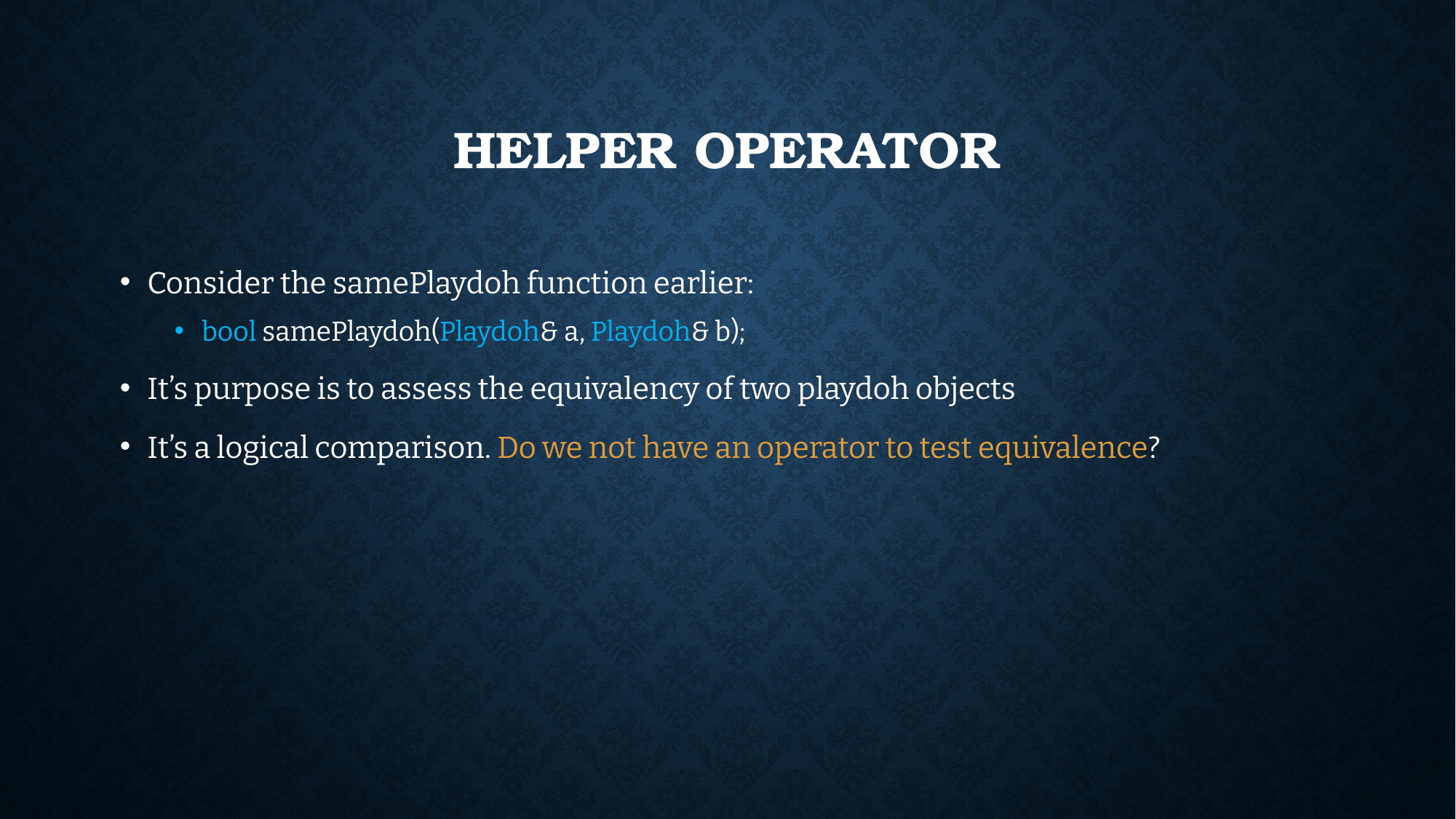

# Helper Operator
Consider the samePlaydoh function earlier:
bool samePlaydoh(Playdoh& a, Playdoh& b);
It’s purpose is to assess the equivalency of two playdoh objects
It’s a logical comparison. Do we not have an operator to test equivalence?